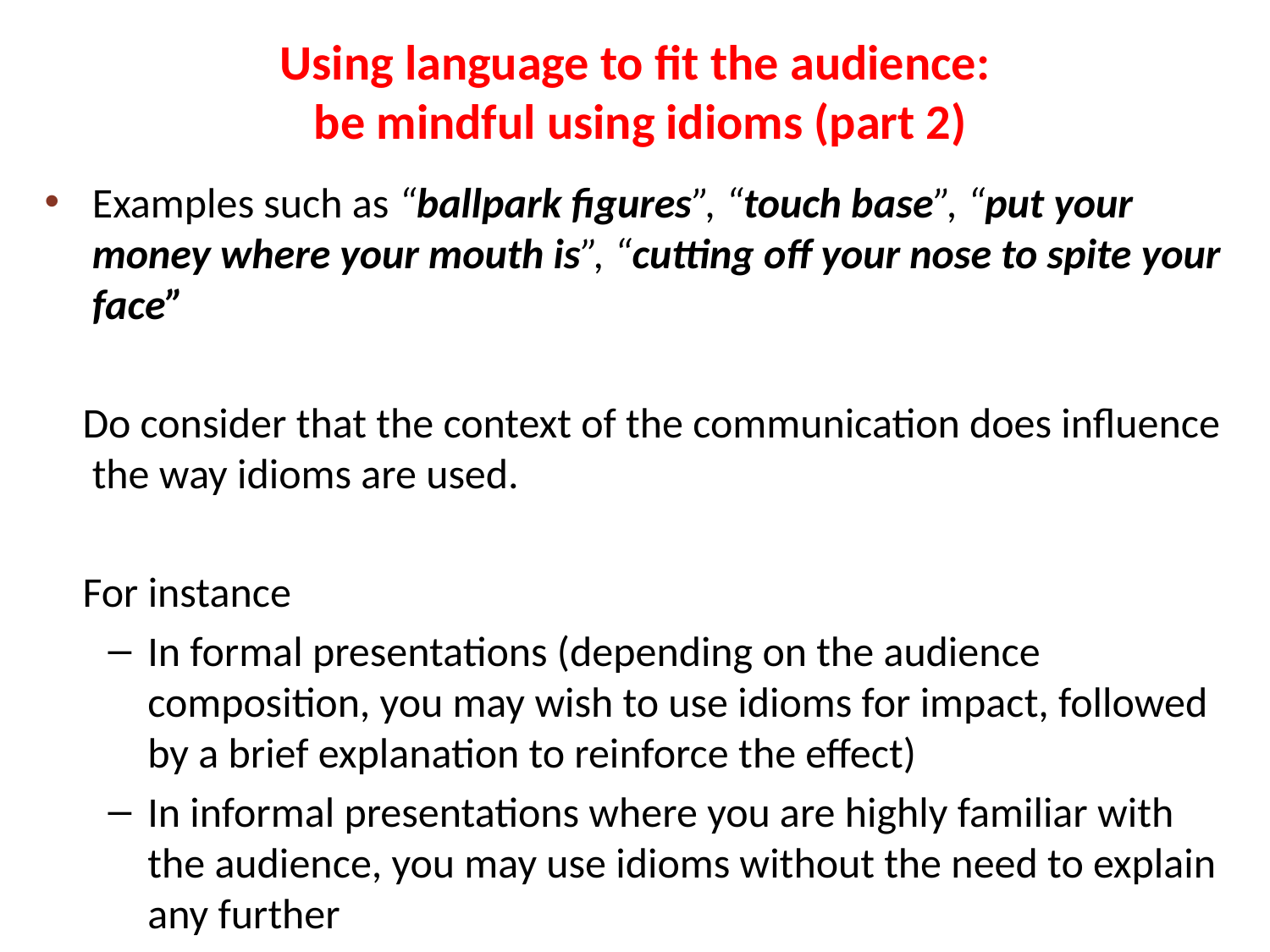

# Using language to fit the audience: be mindful using idioms (part 2)
Examples such as “ballpark figures”, “touch base”, “put your money where your mouth is”, “cutting off your nose to spite your face”

    Do consider that the context of the communication does influence the way idioms are used.

    For instance
In formal presentations (depending on the audience composition, you may wish to use idioms for impact, followed by a brief explanation to reinforce the effect)
In informal presentations where you are highly familiar with the audience, you may use idioms without the need to explain any further